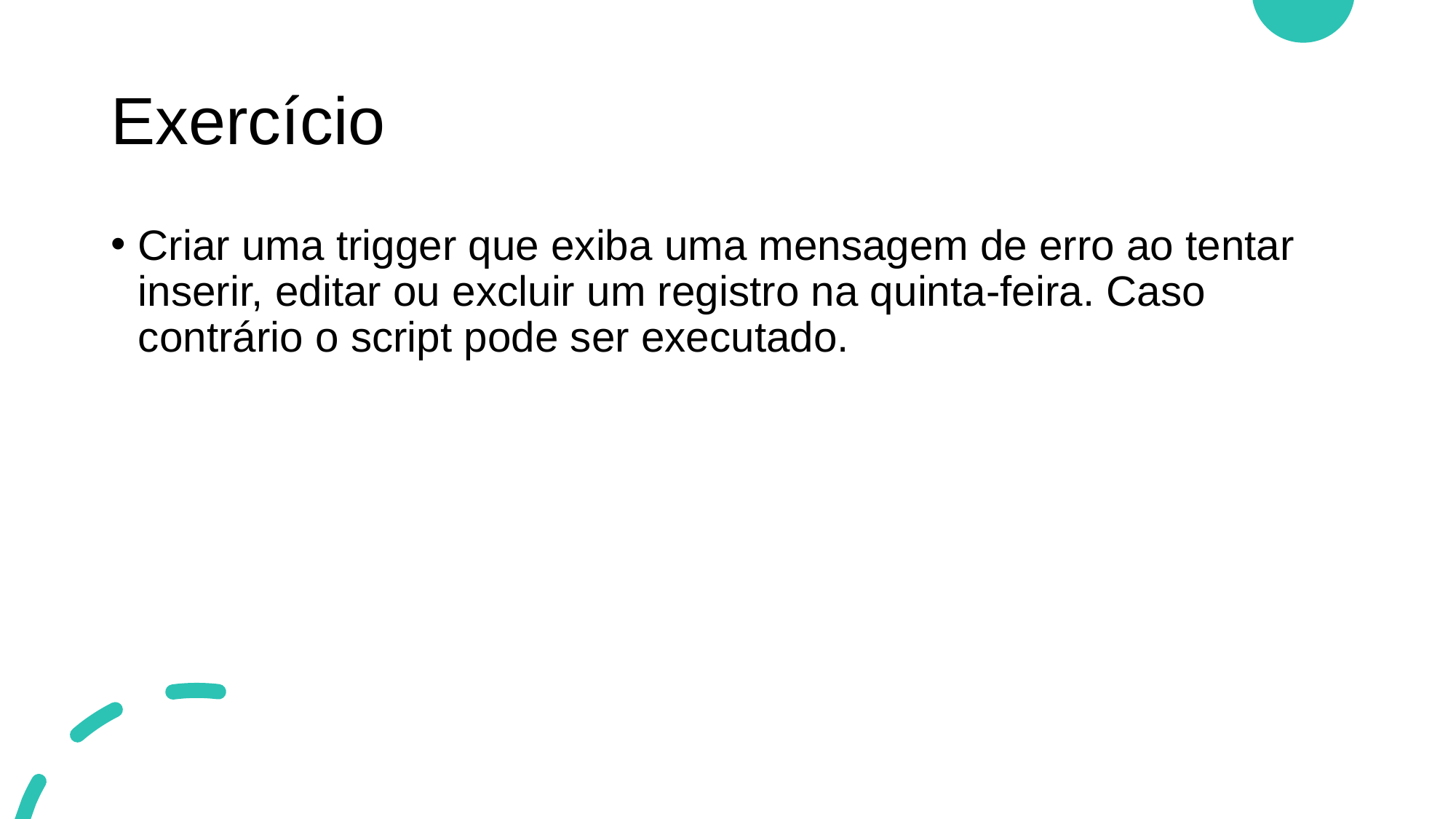

# Exercício
Criar uma trigger que exiba uma mensagem de erro ao tentar inserir, editar ou excluir um registro na quinta-feira. Caso contrário o script pode ser executado.